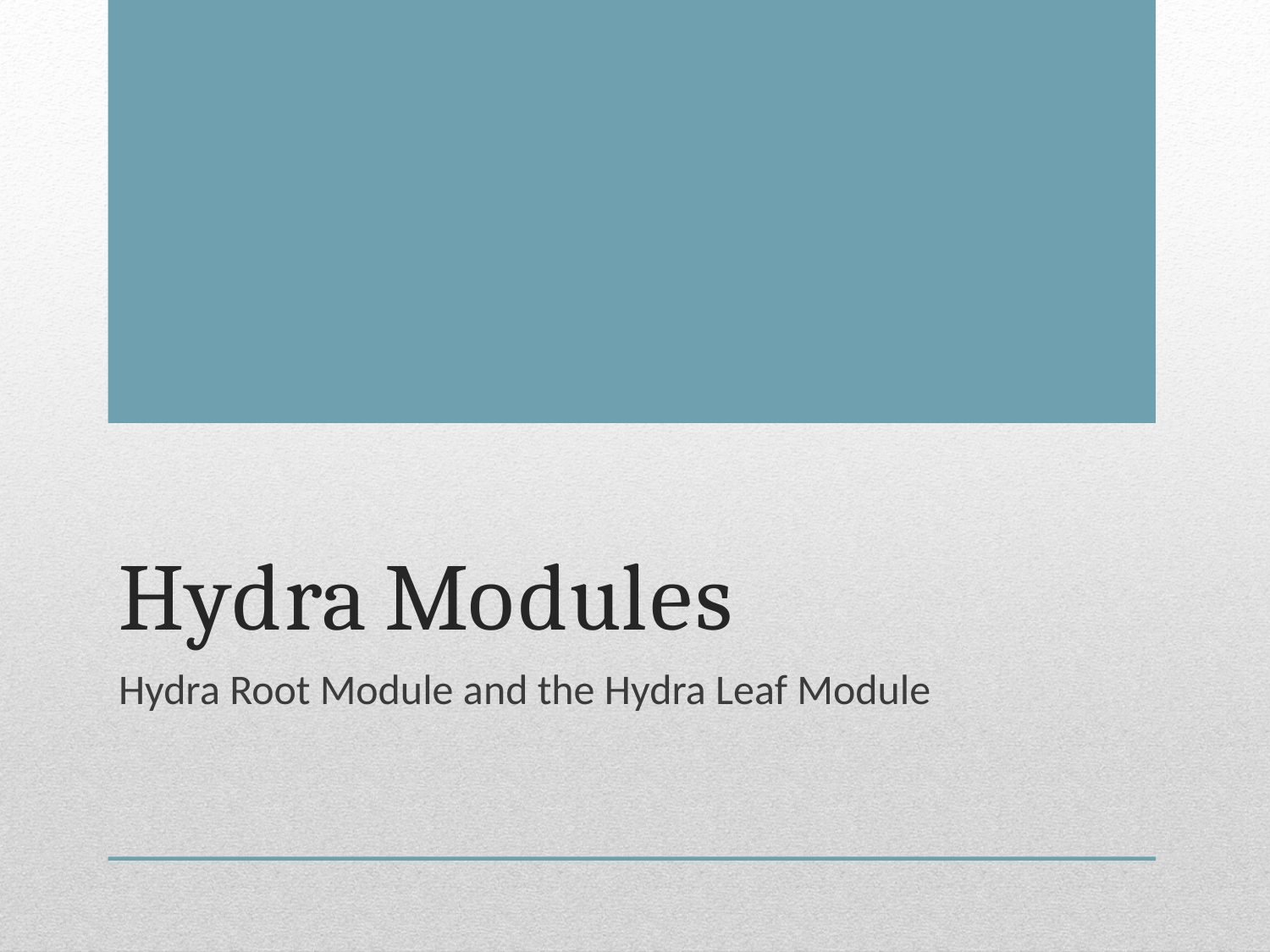

# Hydra Modules
Hydra Root Module and the Hydra Leaf Module